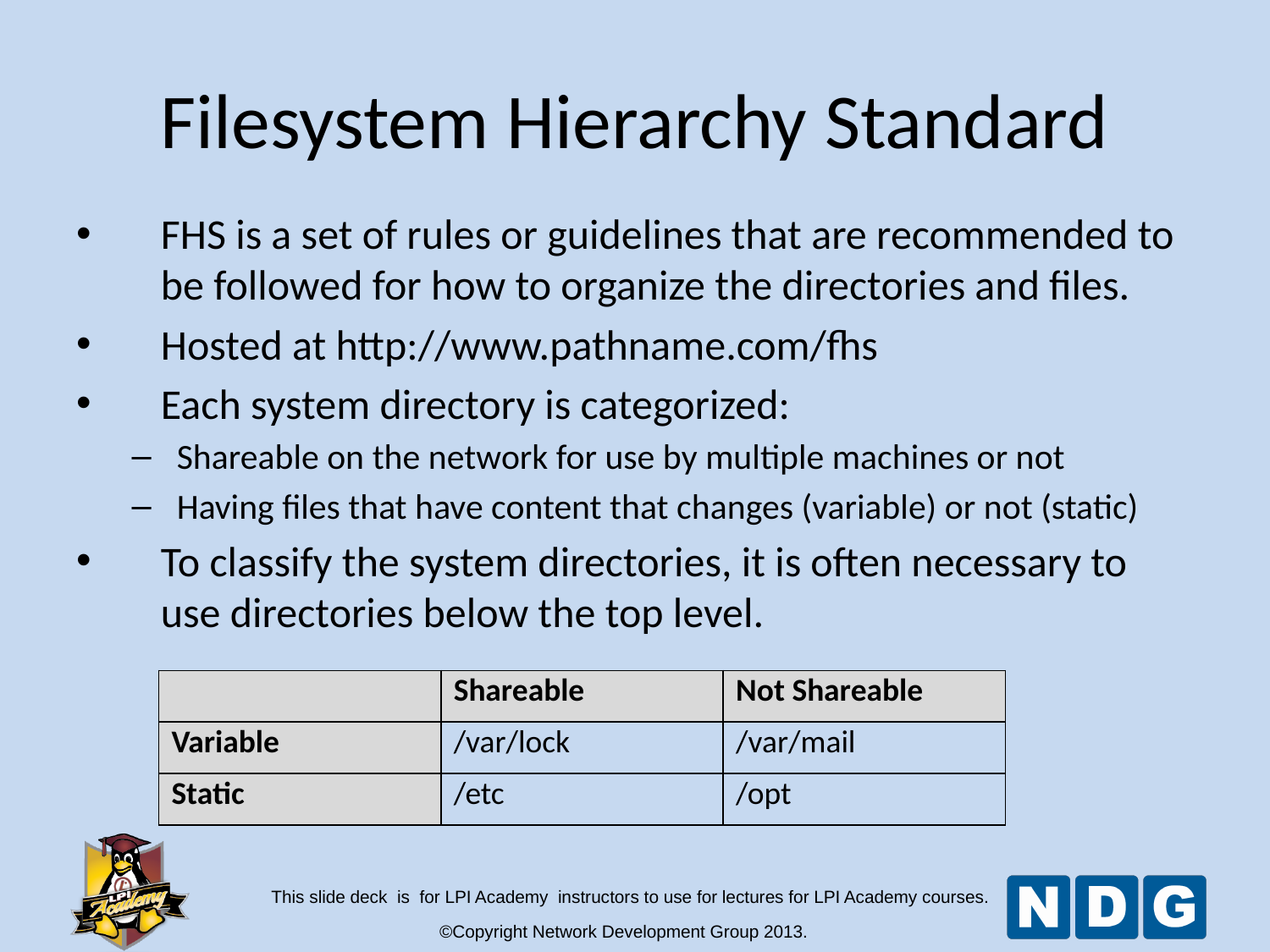

Filesystem Hierarchy Standard
FHS is a set of rules or guidelines that are recommended to be followed for how to organize the directories and files.
Hosted at http://www.pathname.com/fhs
Each system directory is categorized:
Shareable on the network for use by multiple machines or not
Having files that have content that changes (variable) or not (static)
To classify the system directories, it is often necessary to use directories below the top level.

|  | Shareable | Not Shareable |
| --- | --- | --- |
| Variable | /var/lock | /var/mail |
| Static | /etc | /opt |